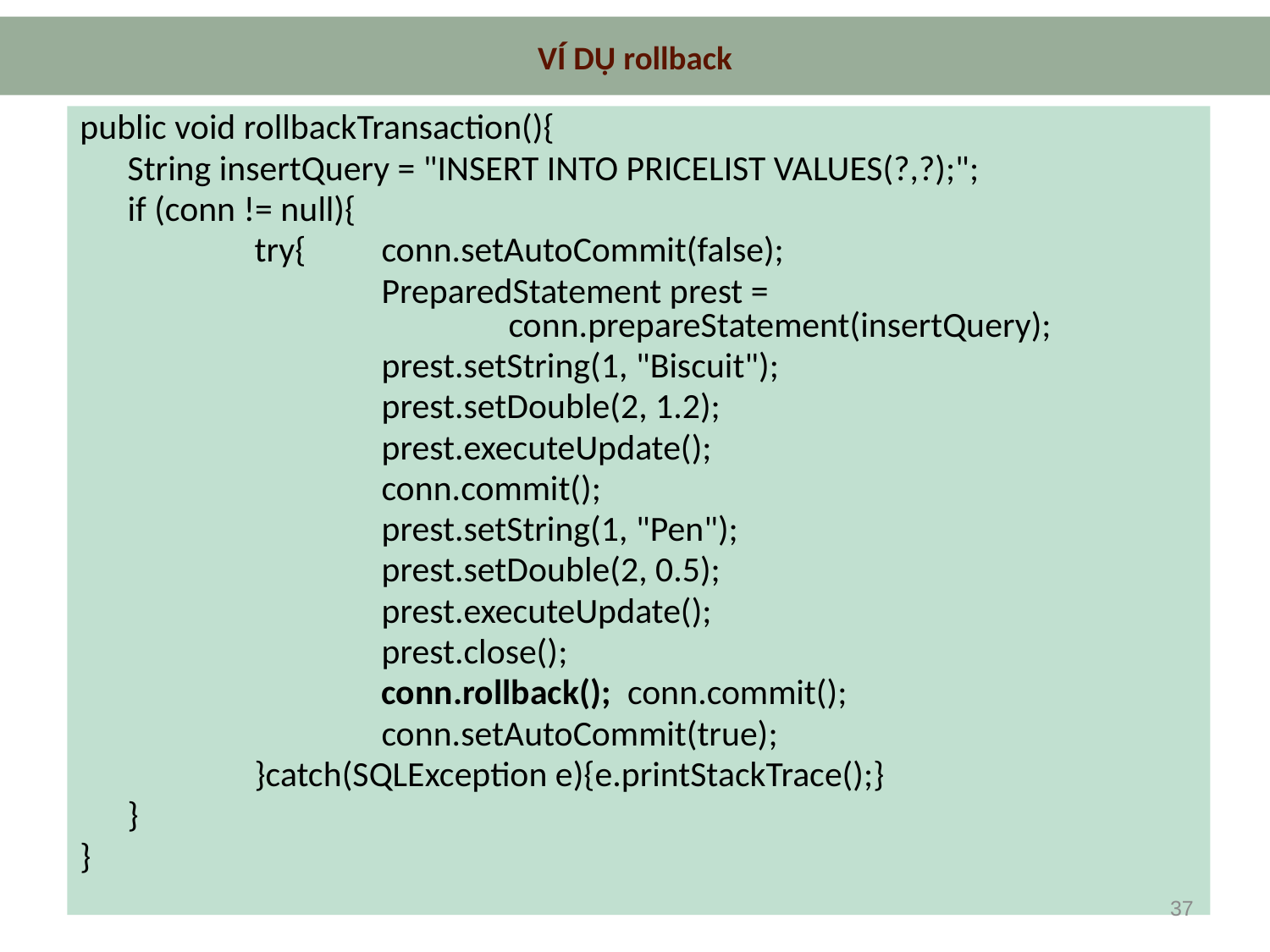

# VÍ DỤ rollback
public void rollbackTransaction(){
	String insertQuery = "INSERT INTO PRICELIST VALUES(?,?);";
	if (conn != null){
		try{	conn.setAutoCommit(false);
			PreparedStatement prest = 						conn.prepareStatement(insertQuery);
			prest.setString(1, "Biscuit");
			prest.setDouble(2, 1.2);
			prest.executeUpdate();
			conn.commit();
			prest.setString(1, "Pen");
			prest.setDouble(2, 0.5);
			prest.executeUpdate();
			prest.close();
			conn.rollback();  conn.commit();
			conn.setAutoCommit(true);
		}catch(SQLException e){e.printStackTrace();}
	}
}
37